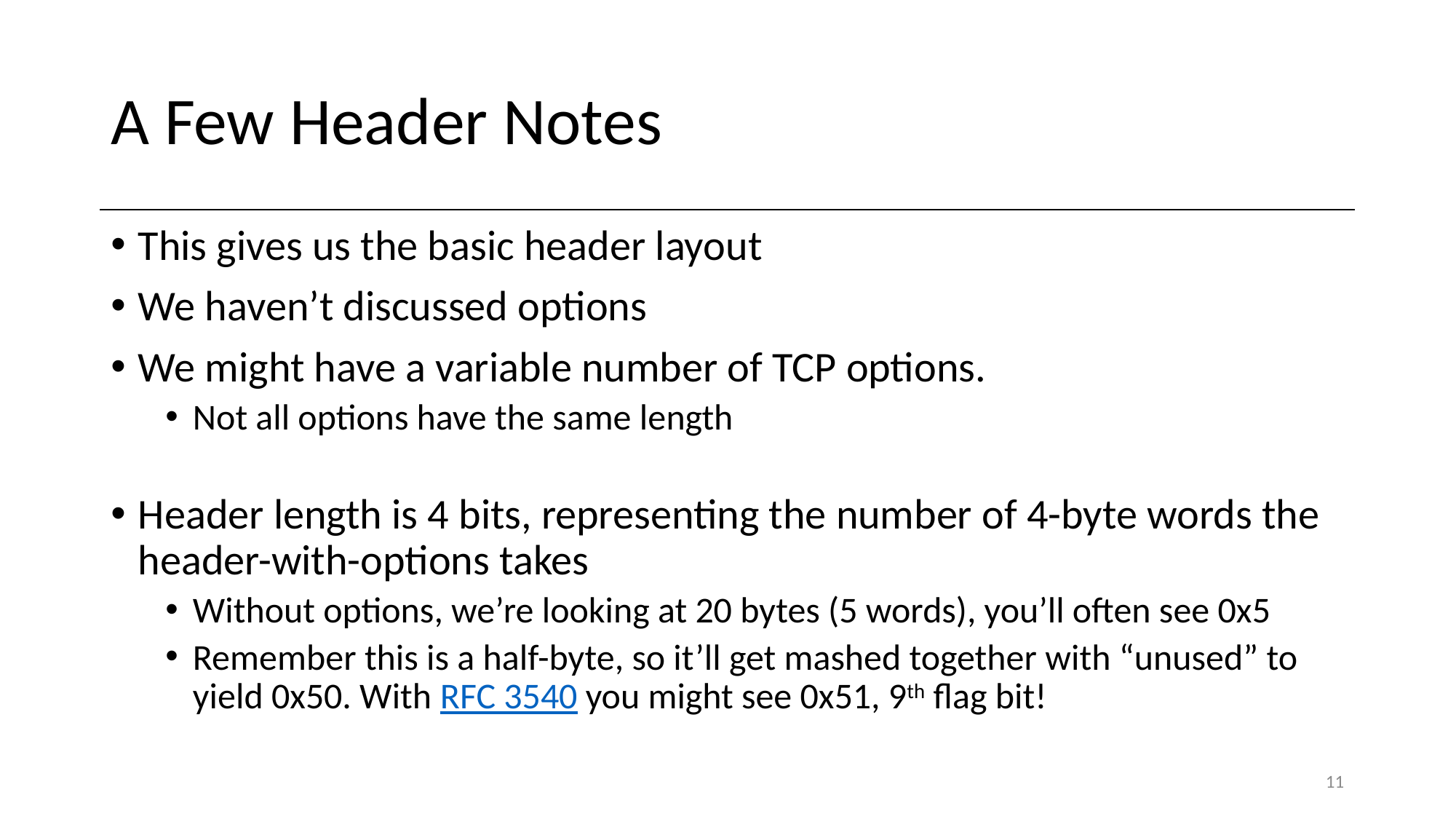

# A Few Header Notes
This gives us the basic header layout
We haven’t discussed options
We might have a variable number of TCP options.
Not all options have the same length
Header length is 4 bits, representing the number of 4-byte words the header-with-options takes
Without options, we’re looking at 20 bytes (5 words), you’ll often see 0x5
Remember this is a half-byte, so it’ll get mashed together with “unused” to yield 0x50. With RFC 3540 you might see 0x51, 9th flag bit!
11